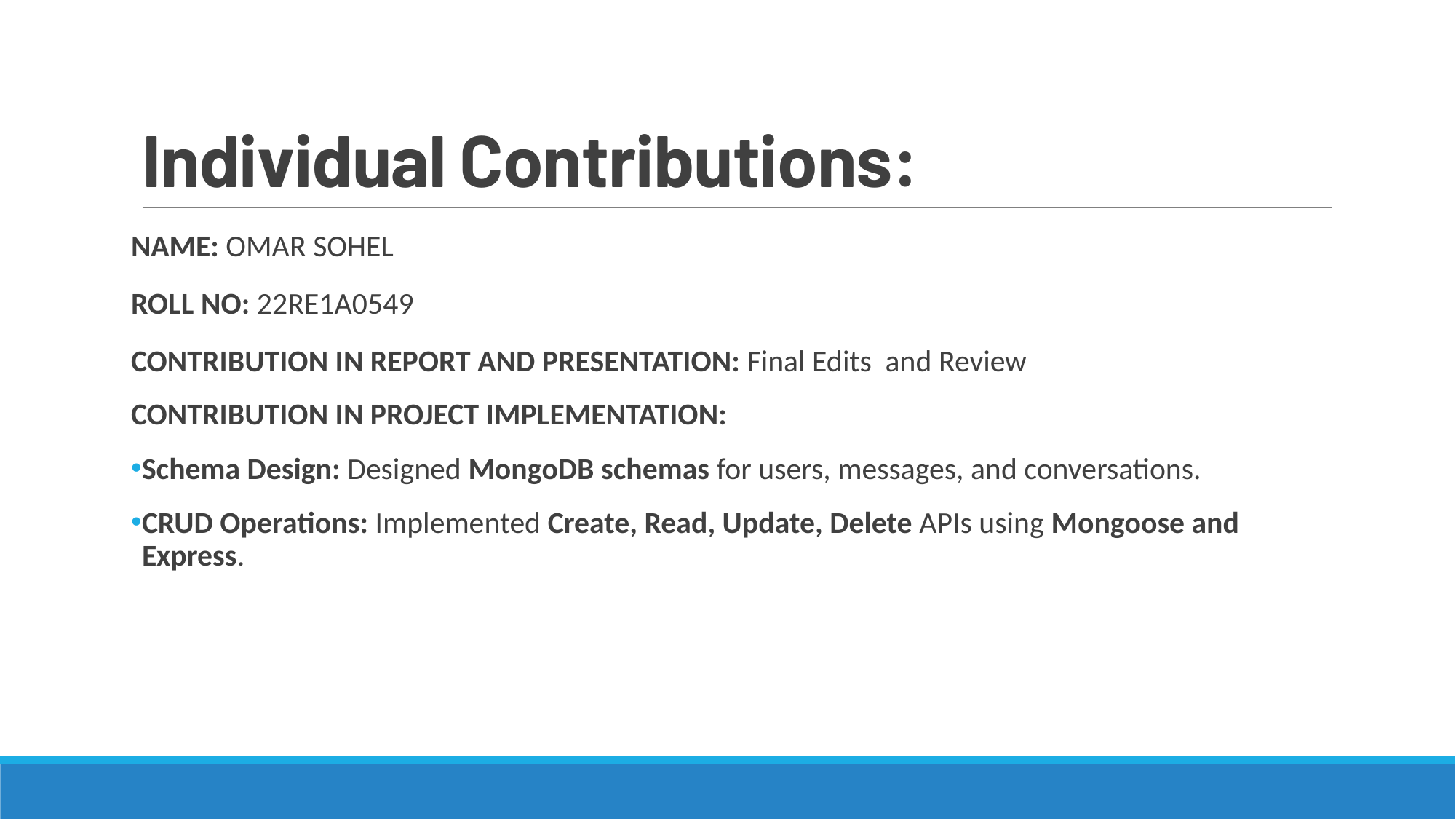

# Individual Contributions:
NAME: OMAR SOHEL
ROLL NO: 22RE1A0549
CONTRIBUTION IN REPORT AND PRESENTATION: Final Edits  and Review
CONTRIBUTION IN PROJECT IMPLEMENTATION:
Schema Design: Designed MongoDB schemas for users, messages, and conversations.
CRUD Operations: Implemented Create, Read, Update, Delete APIs using Mongoose and Express.